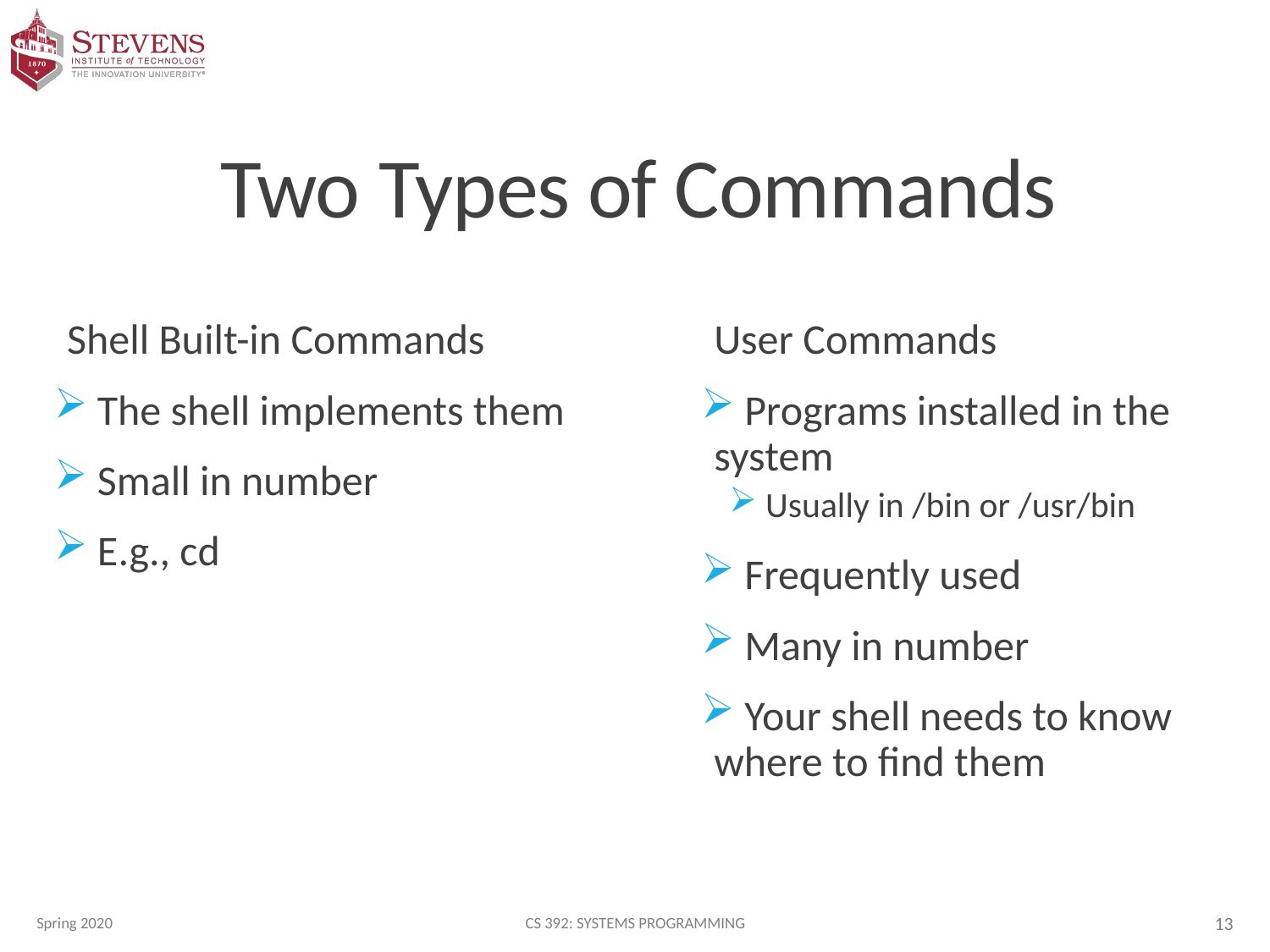

# Two Types of Commands
Shell Built-in Commands
 The shell implements them
 Small in number
 E.g., cd
User Commands
 Programs installed in the system
 Usually in /bin or /usr/bin
 Frequently used
 Many in number
 Your shell needs to know where to find them
Spring 2020
CS 392: Systems Programming
13